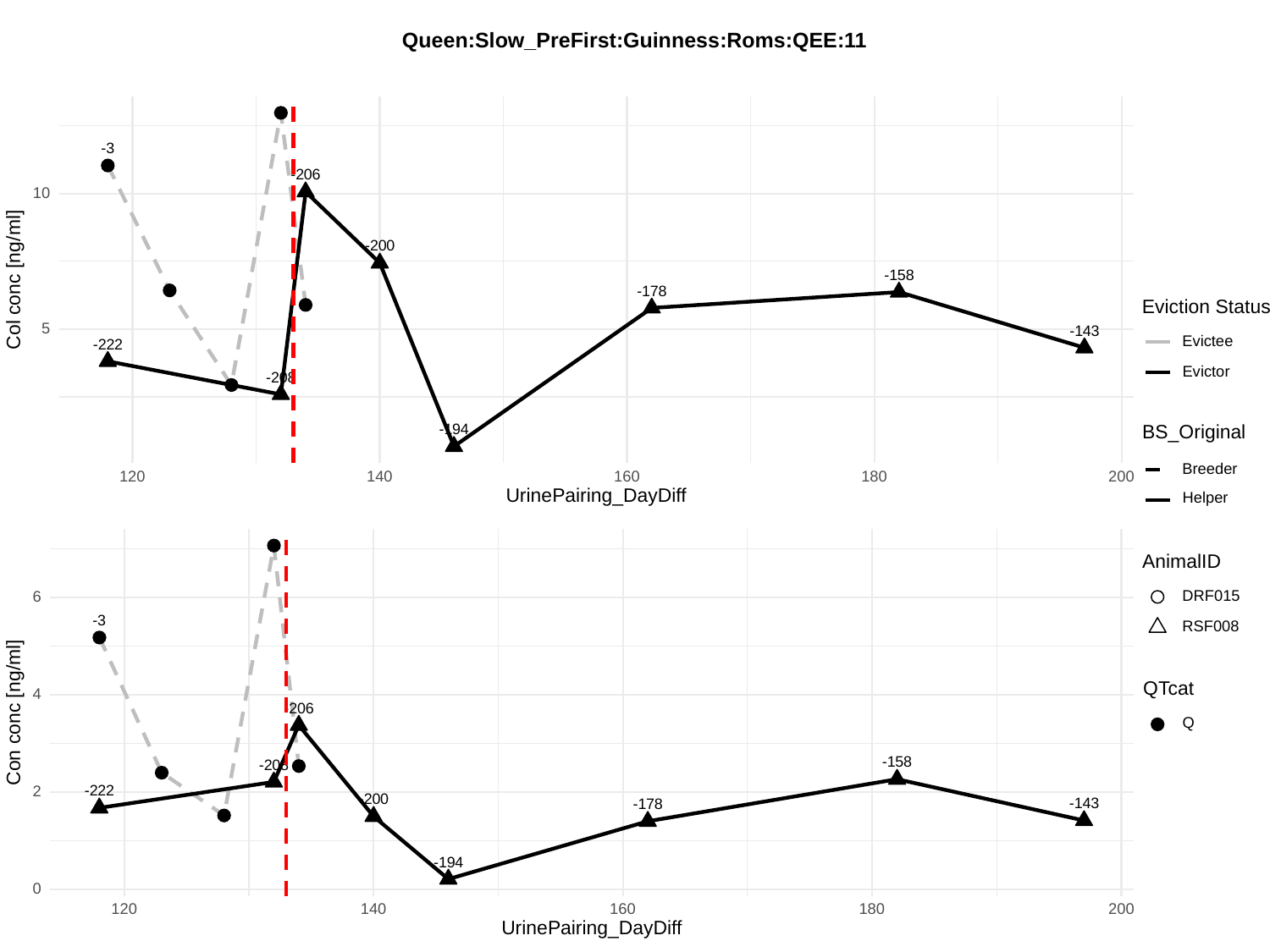

Queen:Slow_PreFirst:Guinness:Roms:QEE:11

-3

-206

10

-200

-158
Col conc [ng/ml]

-178

Eviction Status
5
-143

Evictee

-222

Evictor

-208

BS_Original
-194

Breeder

120
140
160
180
200
UrinePairing_DayDiff
Helper

AnimalID

DRF015
6

-3

RSF008

QTcat
4

Con conc [ng/ml]
-206

Q

-158

-208

-222
2

-200

-143
-178

-194

0

120
140
160
180
200
UrinePairing_DayDiff